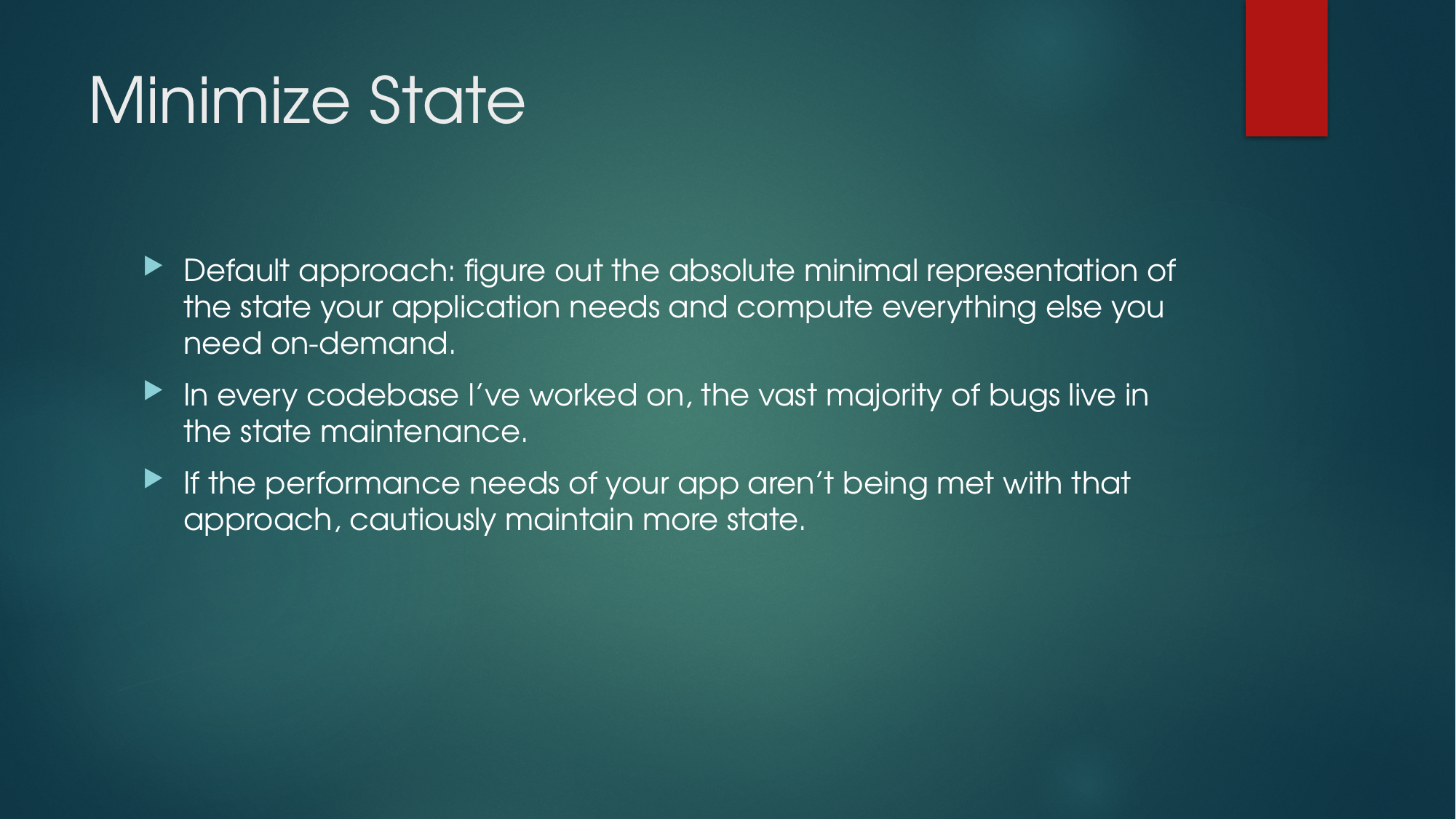

# Minimize State
Default approach: figure out the absolute minimal representation of the state your application needs and compute everything else you need on-demand.
In every codebase I’ve worked on, the vast majority of bugs live in the state maintenance.
If the performance needs of your app aren’t being met with that approach, cautiously maintain more state.